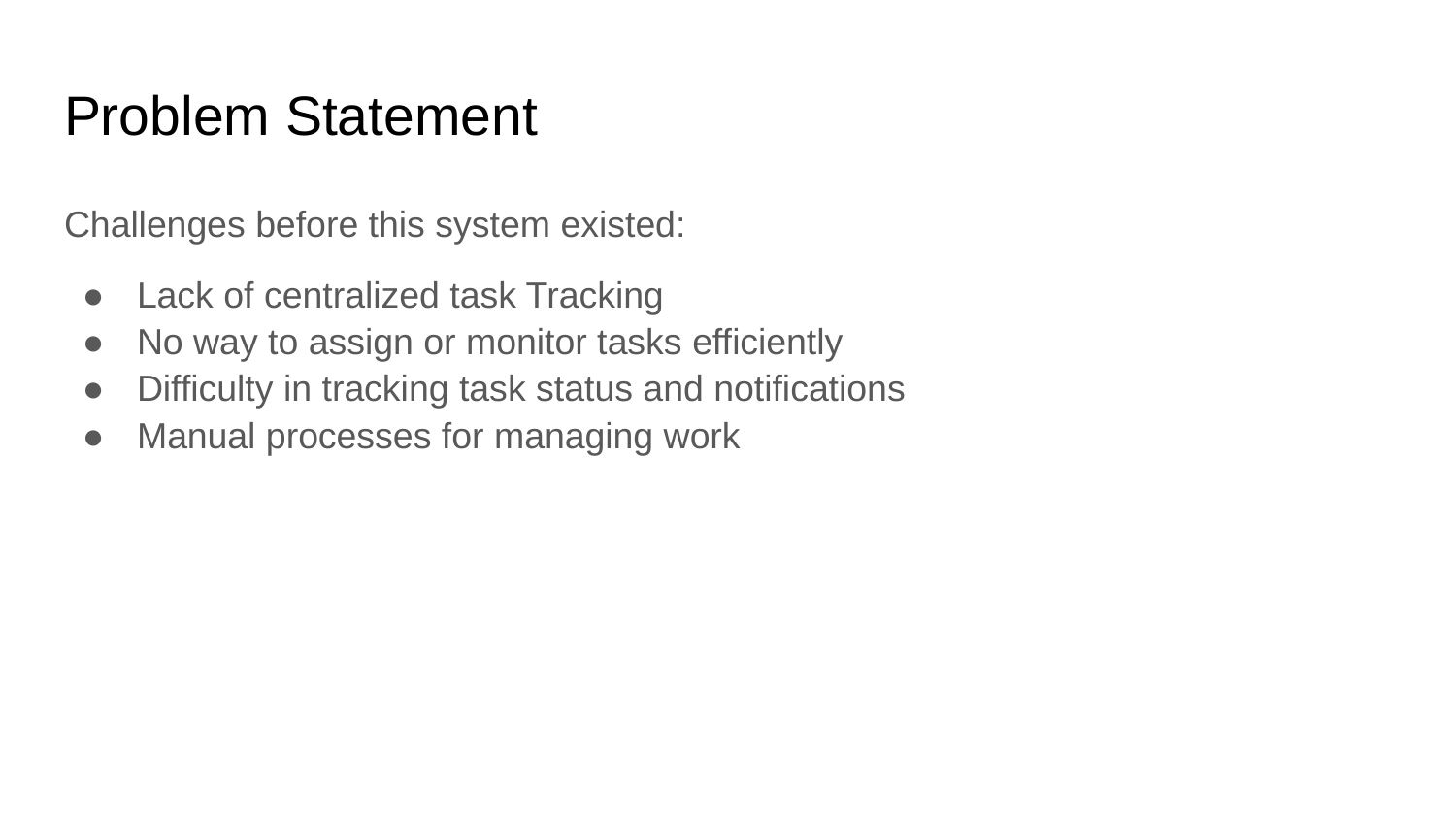

# Problem Statement
Challenges before this system existed:
Lack of centralized task Tracking
No way to assign or monitor tasks efficiently
Difficulty in tracking task status and notifications
Manual processes for managing work